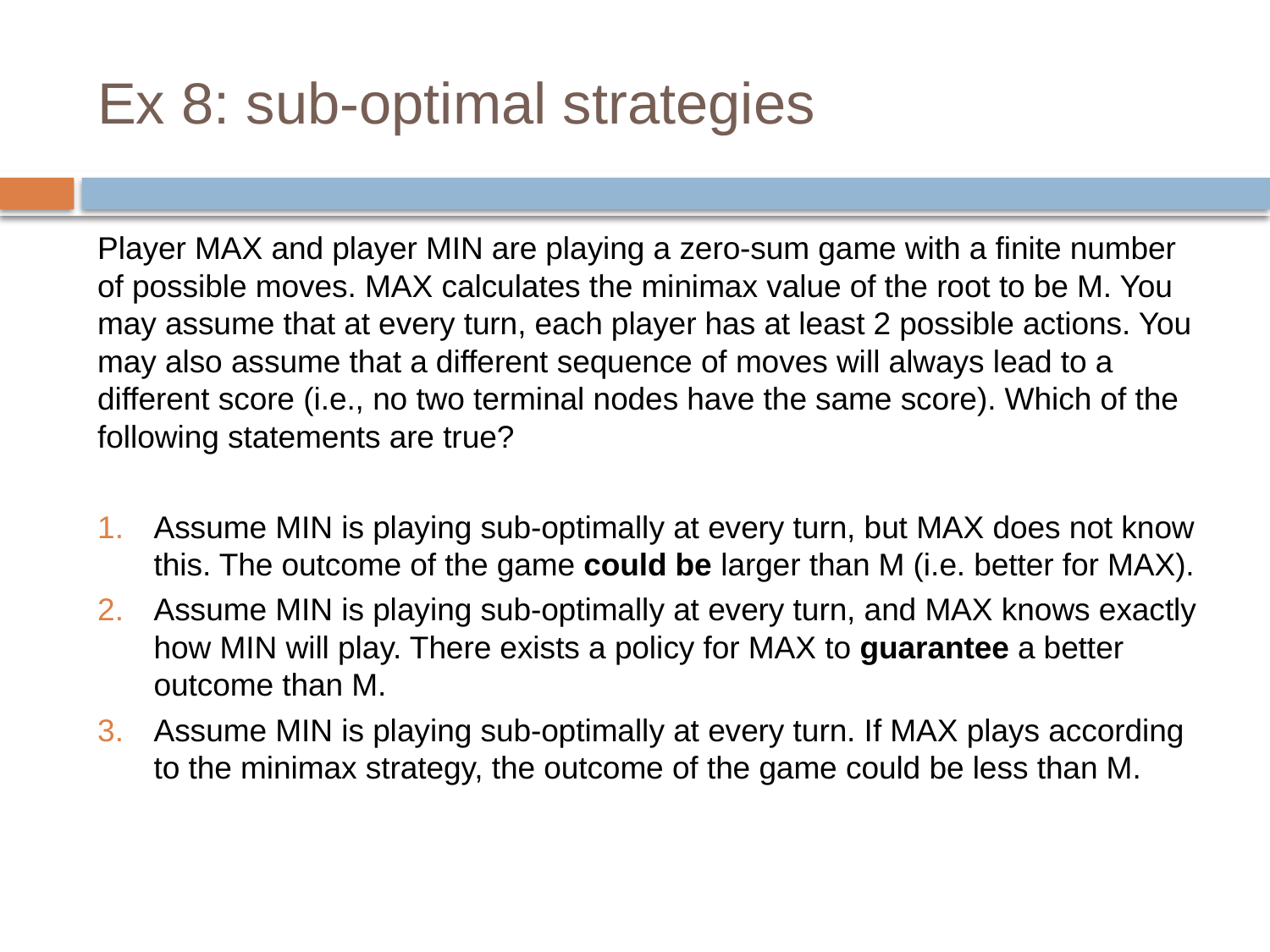

# Ex 8: sub-optimal strategies
Player MAX and player MIN are playing a zero-sum game with a finite number of possible moves. MAX calculates the minimax value of the root to be M. You may assume that at every turn, each player has at least 2 possible actions. You may also assume that a different sequence of moves will always lead to a different score (i.e., no two terminal nodes have the same score). Which of the following statements are true?

Assume MIN is playing sub-optimally at every turn, but MAX does not know this. The outcome of the game could be larger than M (i.e. better for MAX).
Assume MIN is playing sub-optimally at every turn, and MAX knows exactly how MIN will play. There exists a policy for MAX to guarantee a better outcome than M.
Assume MIN is playing sub-optimally at every turn. If MAX plays according to the minimax strategy, the outcome of the game could be less than M.